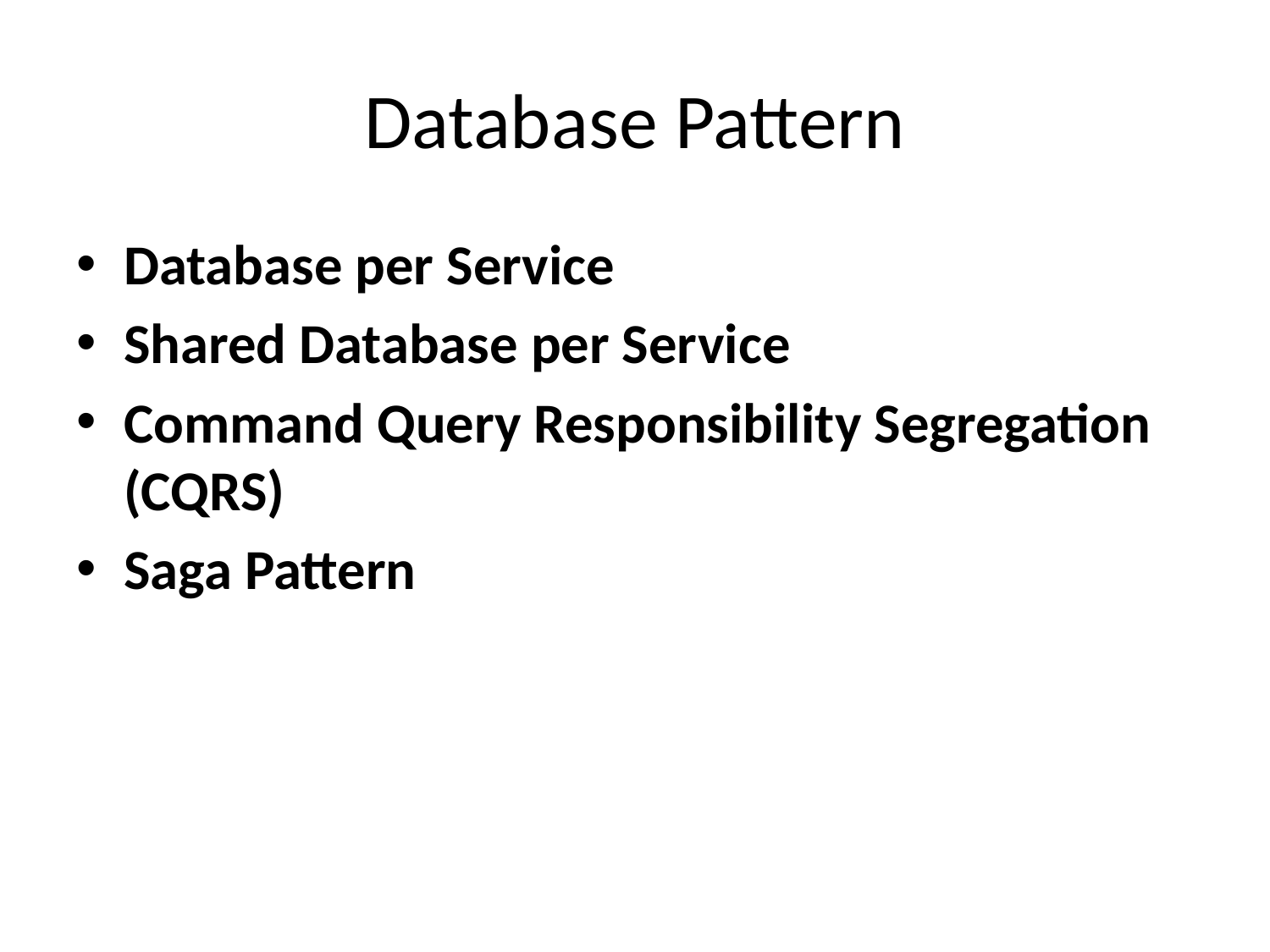

# Database Pattern
Database per Service
Shared Database per Service
Command Query Responsibility Segregation (CQRS)
Saga Pattern